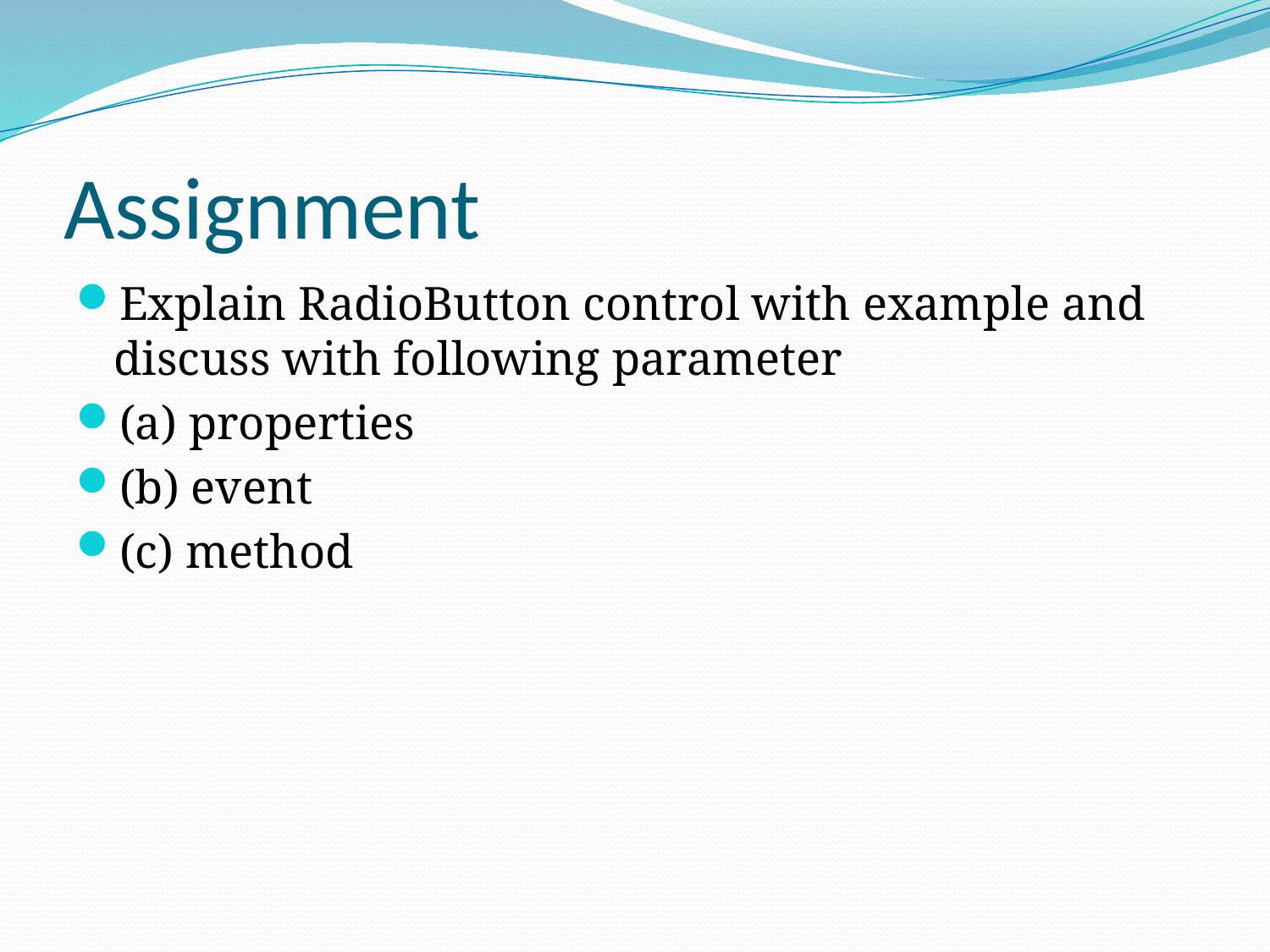

# Assignment
Explain RadioButton control with example and discuss with following parameter
(a) properties
(b) event
(c) method